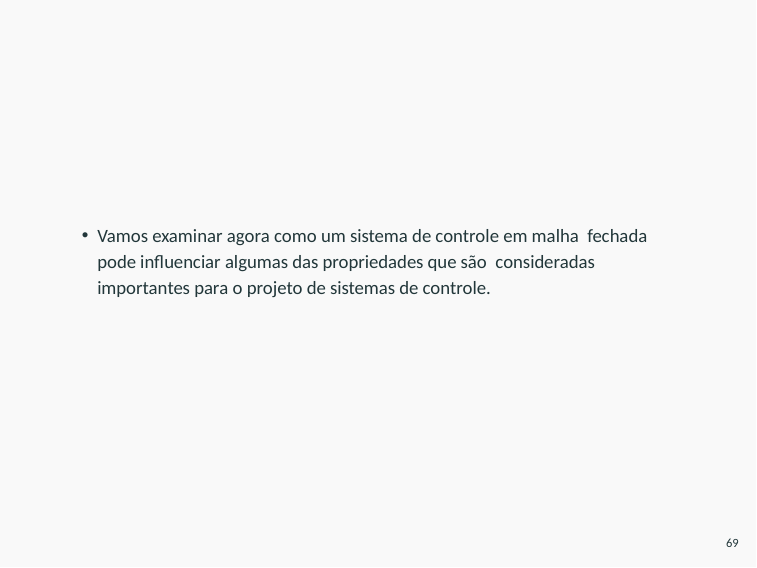

Vamos examinar agora como um sistema de controle em malha  fechada pode influenciar algumas das propriedades que são  consideradas importantes para o projeto de sistemas de controle.
69